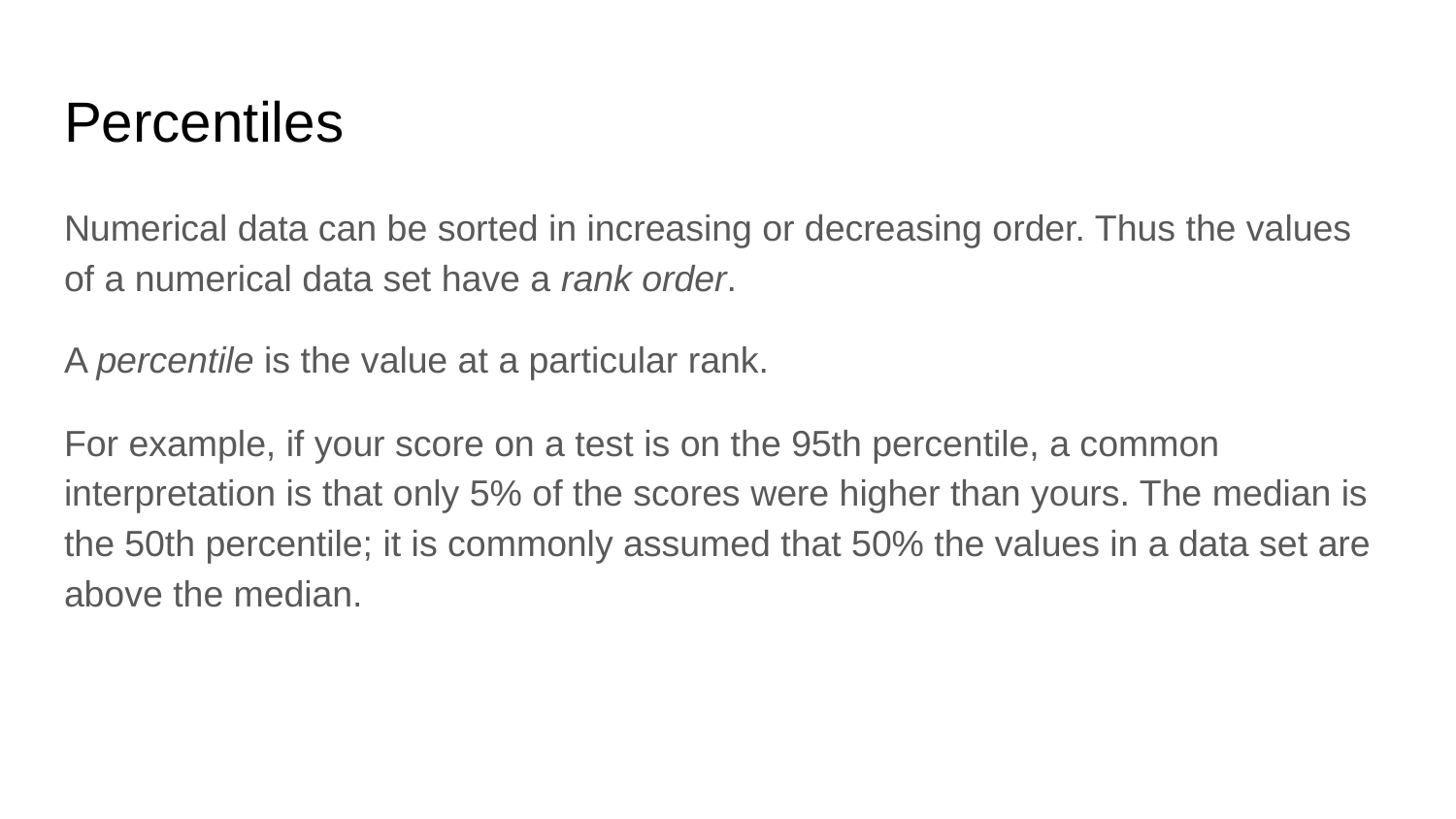

# Percentiles
Numerical data can be sorted in increasing or decreasing order. Thus the values of a numerical data set have a rank order.
A percentile is the value at a particular rank.
For example, if your score on a test is on the 95th percentile, a common interpretation is that only 5% of the scores were higher than yours. The median is the 50th percentile; it is commonly assumed that 50% the values in a data set are above the median.